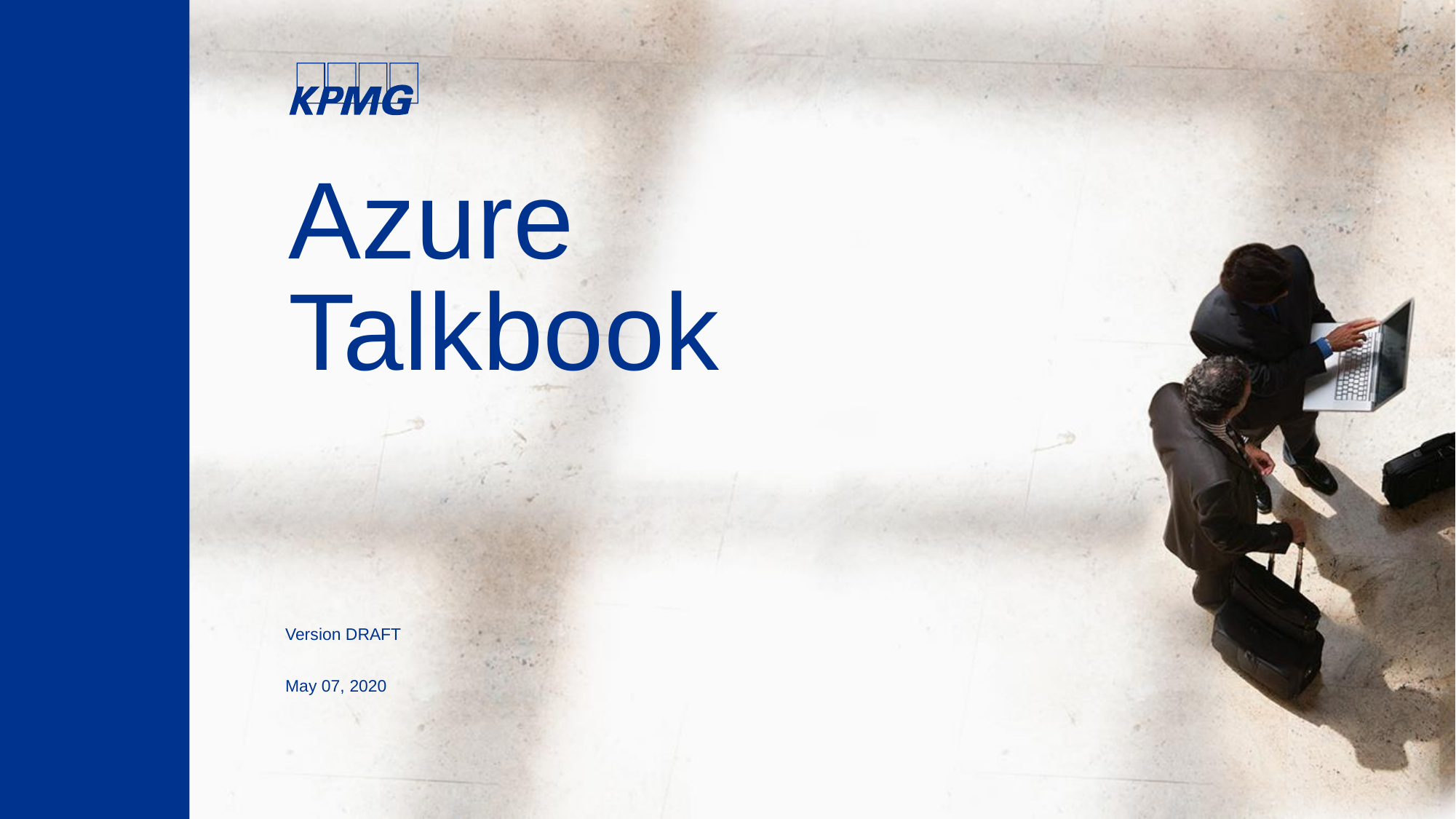

# Azure Talkbook
Version DRAFT
May 07, 2020